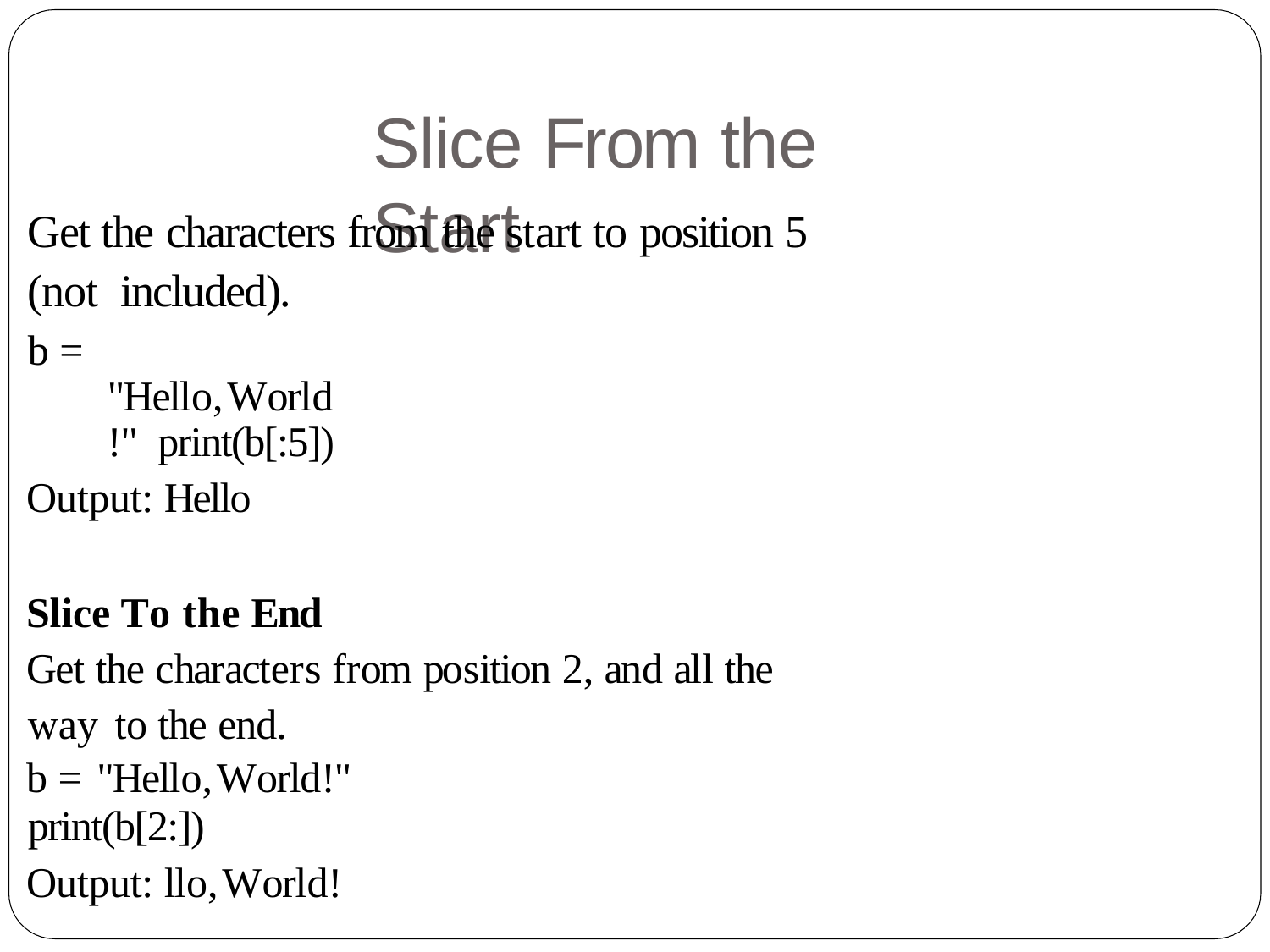

# Slice From the Start
Get the characters from the start to position 5 (not  included).
b = "Hello,World!"  print(b[:5])
Output: Hello

Slice To the End
Get the characters from position 2, and all the way  to the end.
b = "Hello,World!"
print(b[2:])
Output: llo,World!